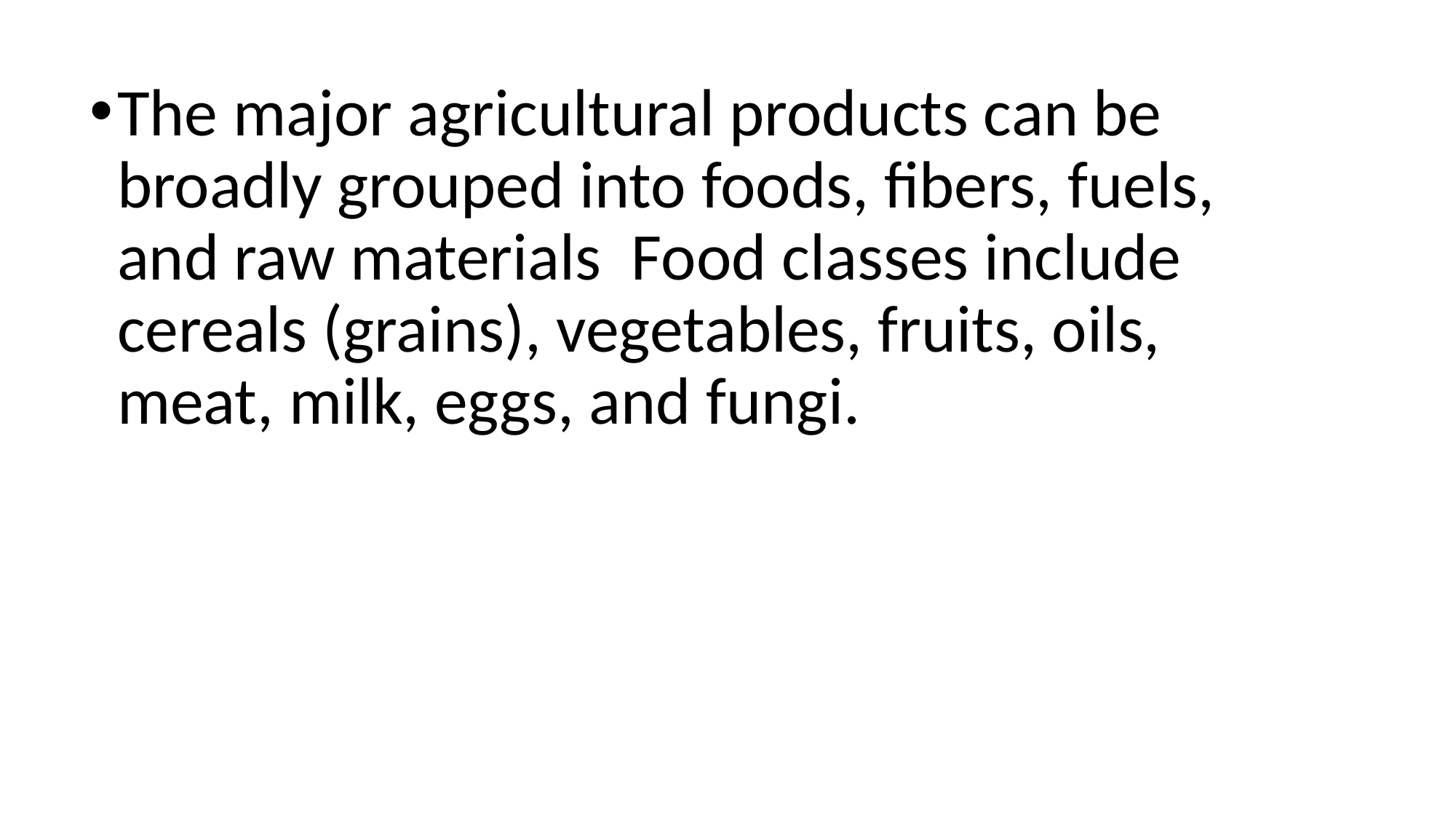

The major agricultural products can be broadly grouped into foods, fibers, fuels, and raw materials  Food classes include cereals (grains), vegetables, fruits, oils, meat, milk, eggs, and fungi.